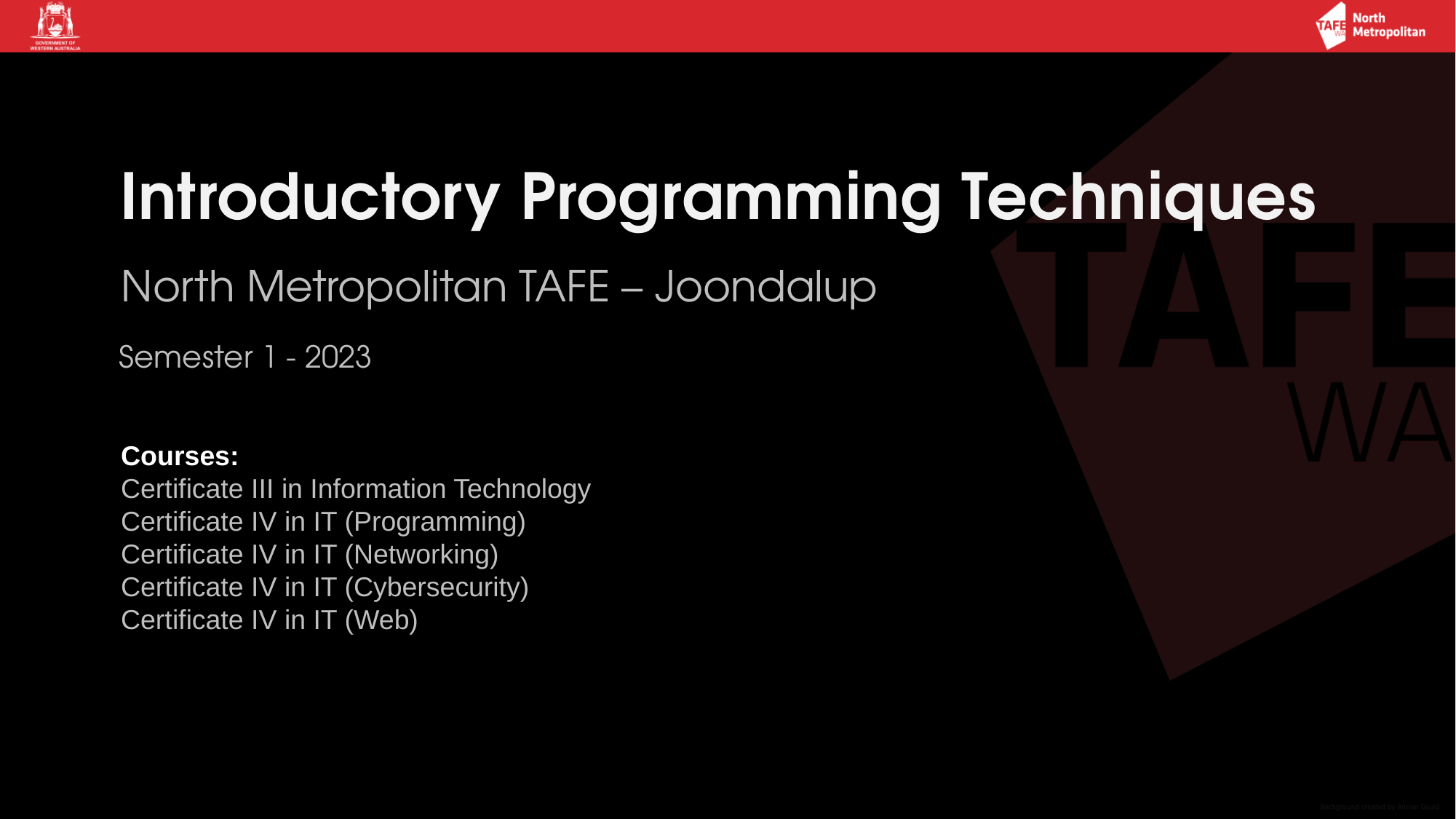

# Introductory Programming Techniques
North Metropolitan TAFE – Joondalup
Semester 1 - 2023
Courses:
Certificate III in Information Technology
Certificate IV in IT (Programming)
Certificate IV in IT (Networking)
Certificate IV in IT (Cybersecurity)
Certificate IV in IT (Web)